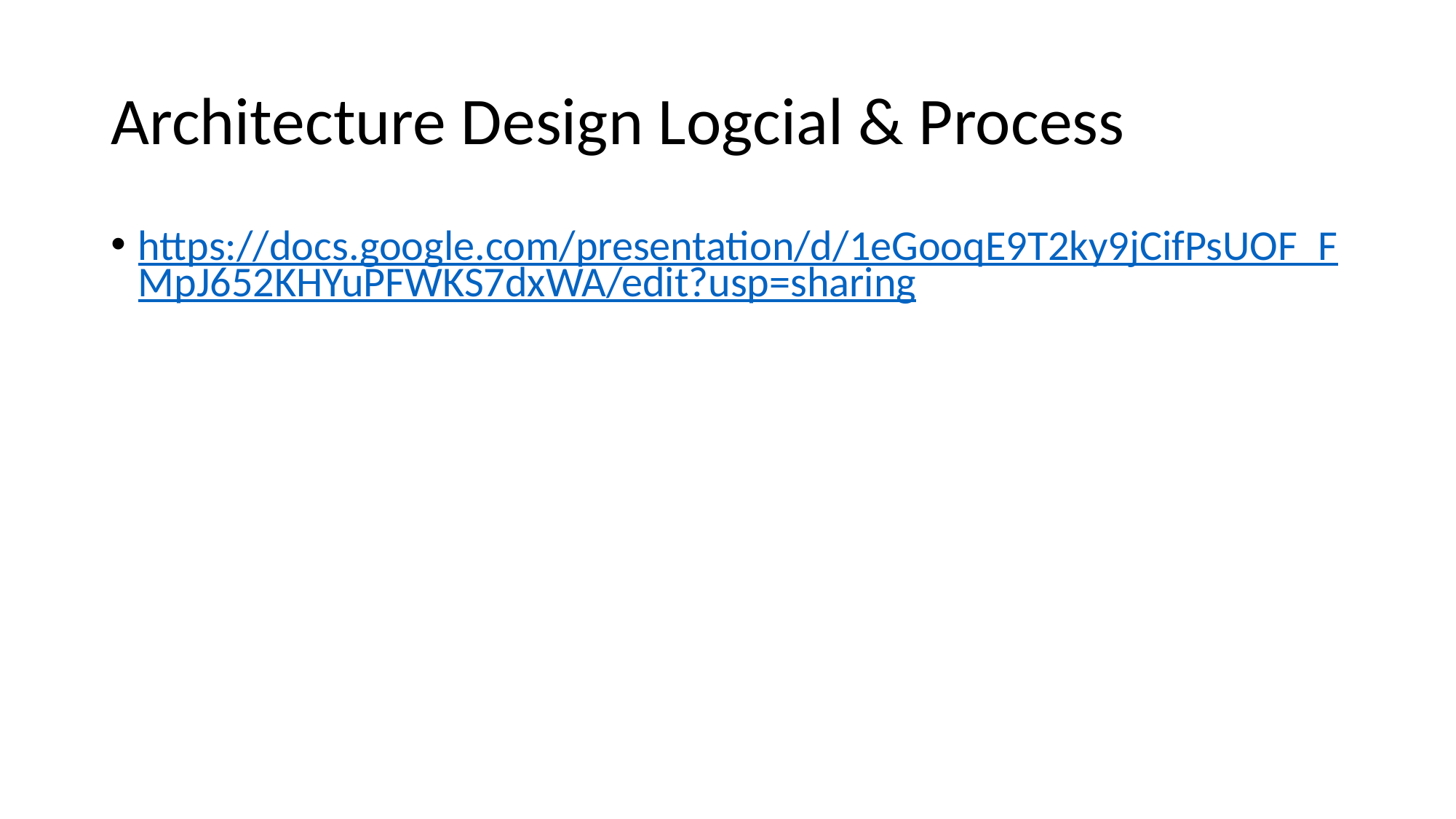

# Architecture Design Logcial & Process
https://docs.google.com/presentation/d/1eGooqE9T2ky9jCifPsUOF_FMpJ652KHYuPFWKS7dxWA/edit?usp=sharing